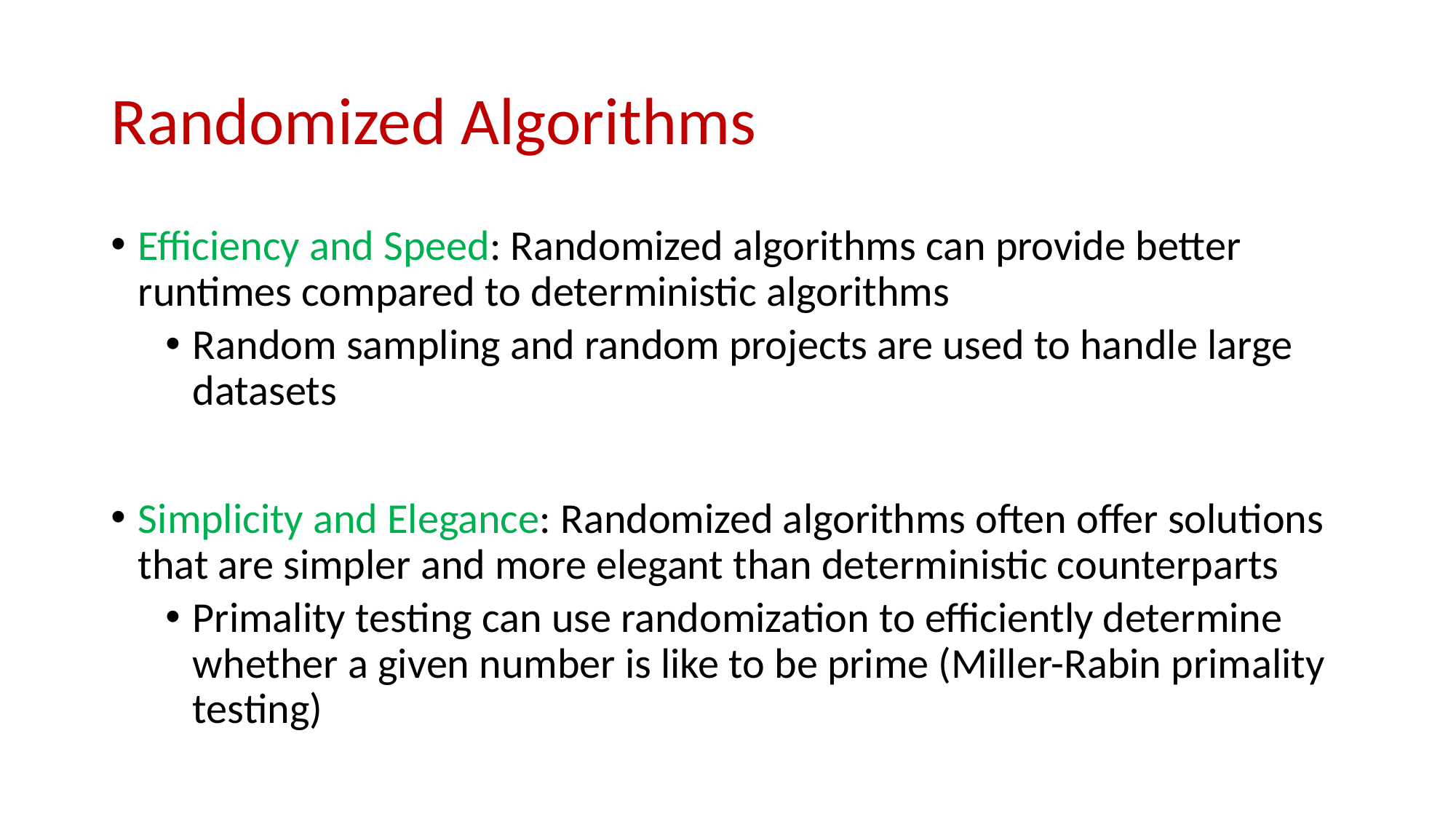

# Randomized Algorithms
Efficiency and Speed: Randomized algorithms can provide better runtimes compared to deterministic algorithms
Random sampling and random projects are used to handle large datasets

Simplicity and Elegance: Randomized algorithms often offer solutions that are simpler and more elegant than deterministic counterparts
Primality testing can use randomization to efficiently determine whether a given number is like to be prime (Miller-Rabin primality testing)